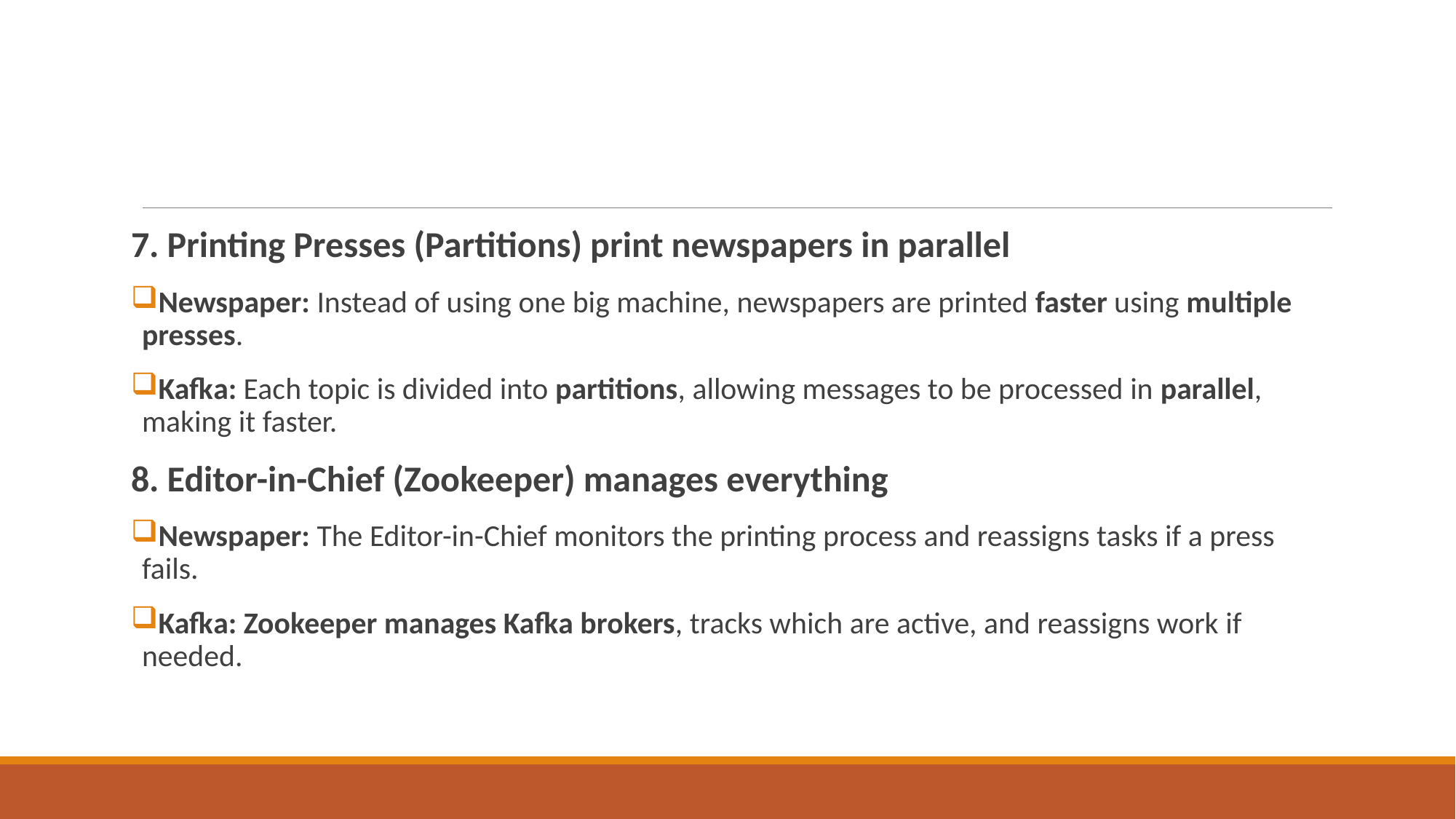

#
7. Printing Presses (Partitions) print newspapers in parallel
Newspaper: Instead of using one big machine, newspapers are printed faster using multiple presses.
Kafka: Each topic is divided into partitions, allowing messages to be processed in parallel, making it faster.
8. Editor-in-Chief (Zookeeper) manages everything
Newspaper: The Editor-in-Chief monitors the printing process and reassigns tasks if a press fails.
Kafka: Zookeeper manages Kafka brokers, tracks which are active, and reassigns work if needed.